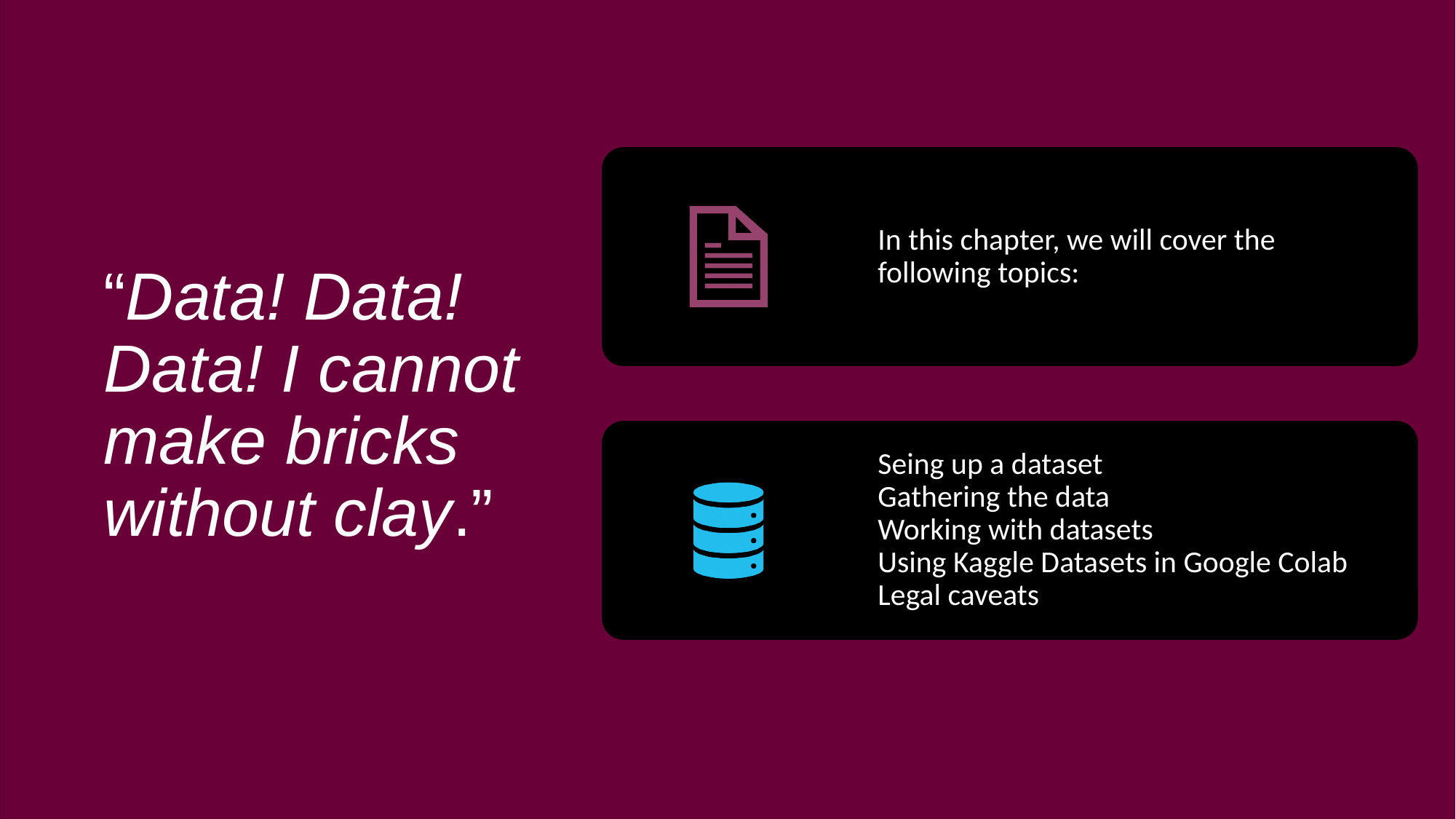

In this chapter, we will cover the following topics:
Seing up a dataset
Gathering the data
Working with datasets
Using Kaggle Datasets in Google Colab Legal caveats
# “Data! Data! Data! I cannot make bricks without clay.”